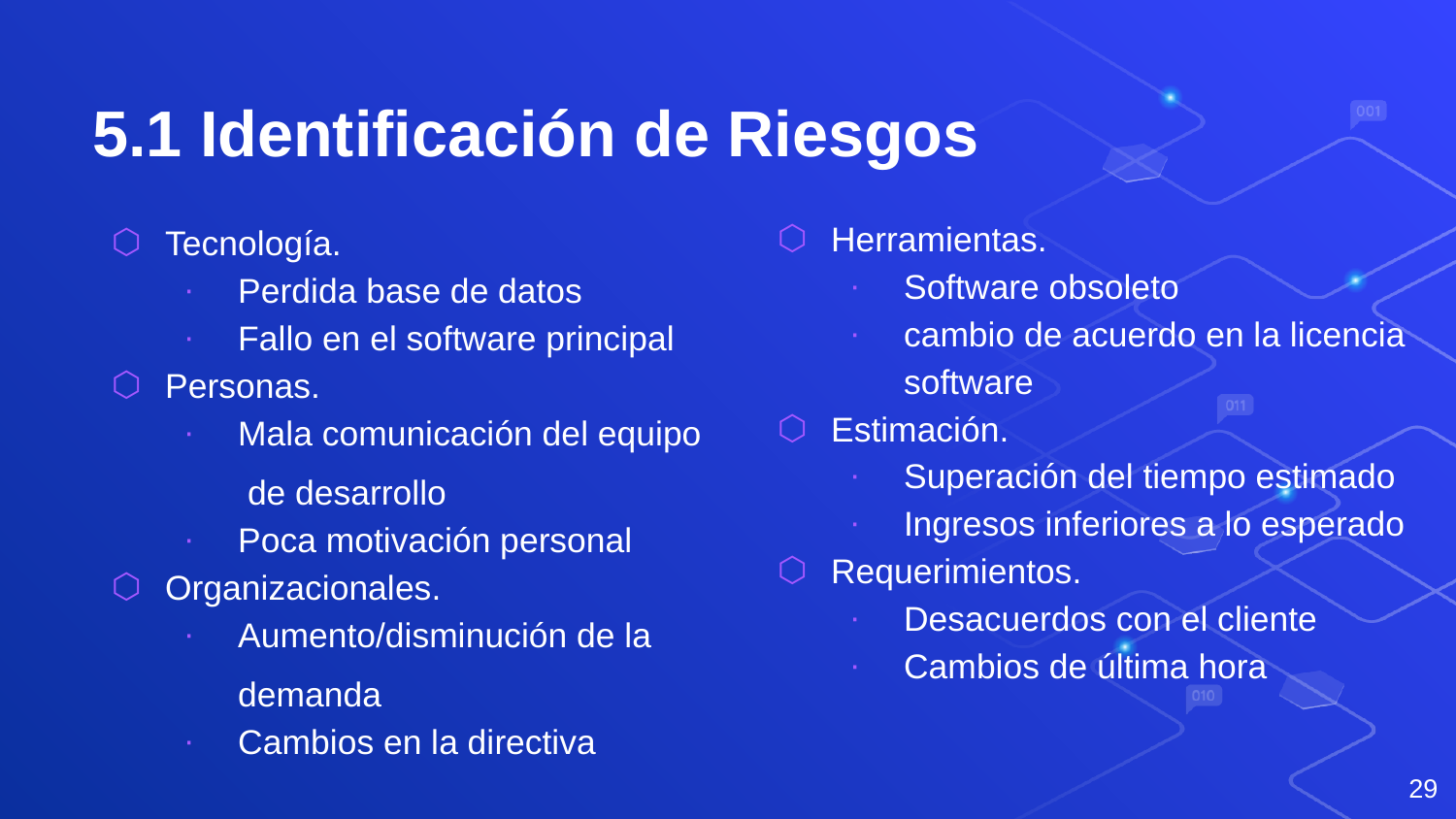

# 5.1 Identificación de Riesgos
Herramientas.
Software obsoleto
cambio de acuerdo en la licencia software
Estimación.
Superación del tiempo estimado
Ingresos inferiores a lo esperado
Requerimientos.
Desacuerdos con el cliente
Cambios de última hora
Tecnología.
Perdida base de datos
Fallo en el software principal
Personas.
Mala comunicación del equipo
 de desarrollo
Poca motivación personal
Organizacionales.
Aumento/disminución de la
demanda
Cambios en la directiva
29